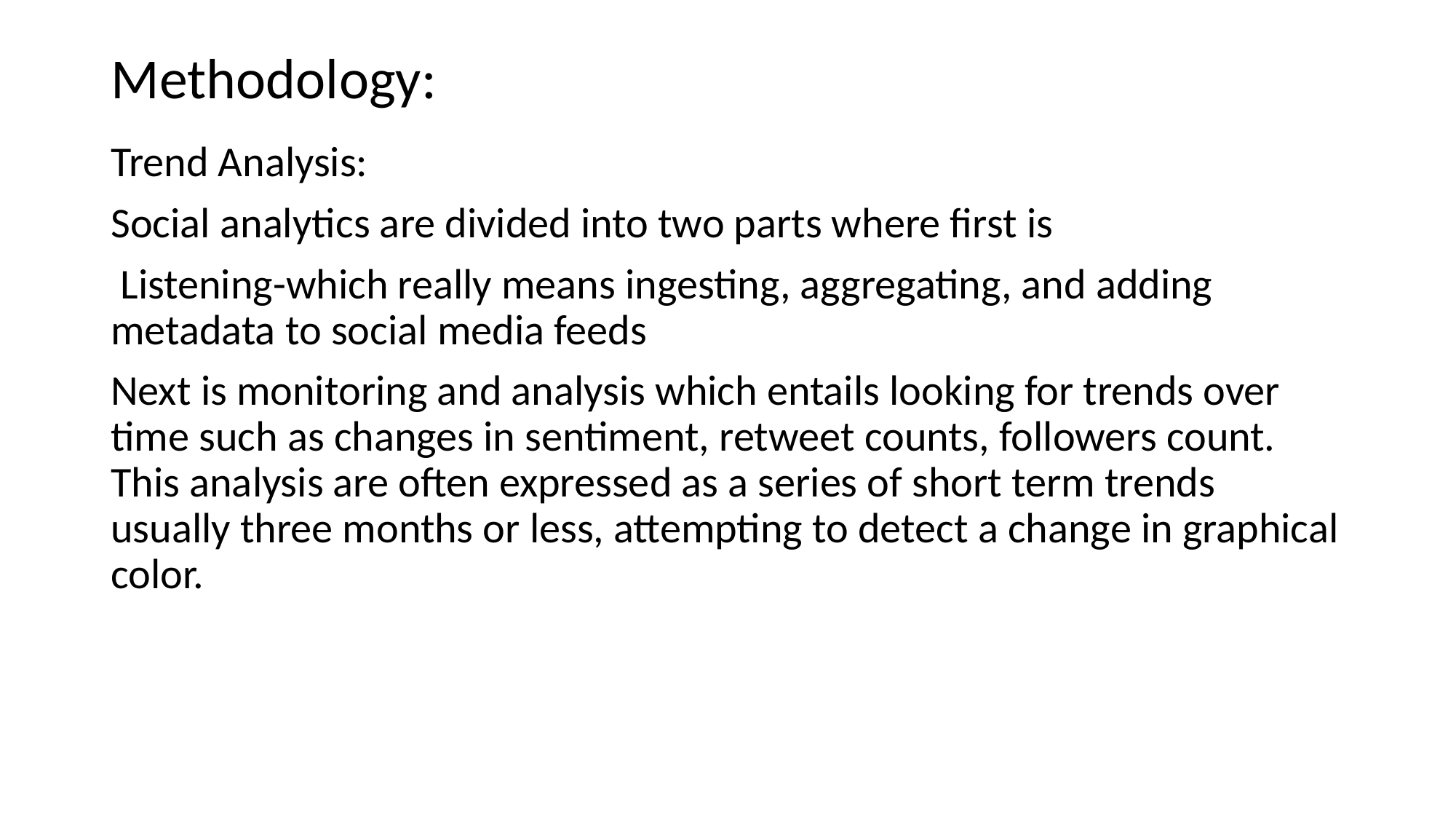

# Methodology:
Trend Analysis:
Social analytics are divided into two parts where first is
 Listening-which really means ingesting, aggregating, and adding metadata to social media feeds
Next is monitoring and analysis which entails looking for trends over time such as changes in sentiment, retweet counts, followers count. This analysis are often expressed as a series of short term trends usually three months or less, attempting to detect a change in graphical color.